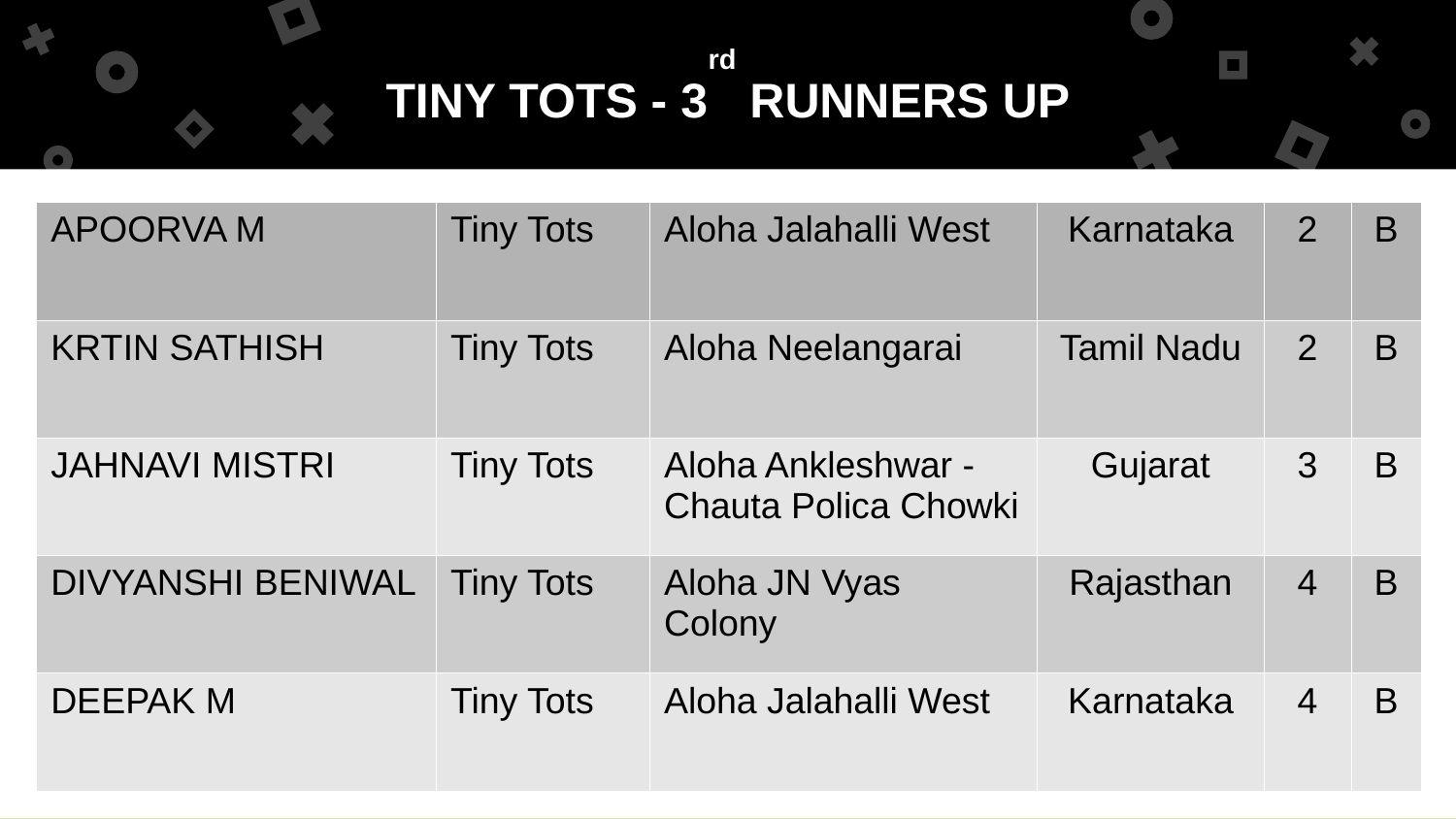

TINY TOTS - 3rd RUNNERS UP
| APOORVA M | Tiny Tots | Aloha Jalahalli West | Karnataka | 2 | B |
| --- | --- | --- | --- | --- | --- |
| KRTIN SATHISH | Tiny Tots | Aloha Neelangarai | Tamil Nadu | 2 | B |
| JAHNAVI MISTRI | Tiny Tots | Aloha Ankleshwar - Chauta Polica Chowki | Gujarat | 3 | B |
| DIVYANSHI BENIWAL | Tiny Tots | Aloha JN Vyas Colony | Rajasthan | 4 | B |
| DEEPAK M | Tiny Tots | Aloha Jalahalli West | Karnataka | 4 | B |